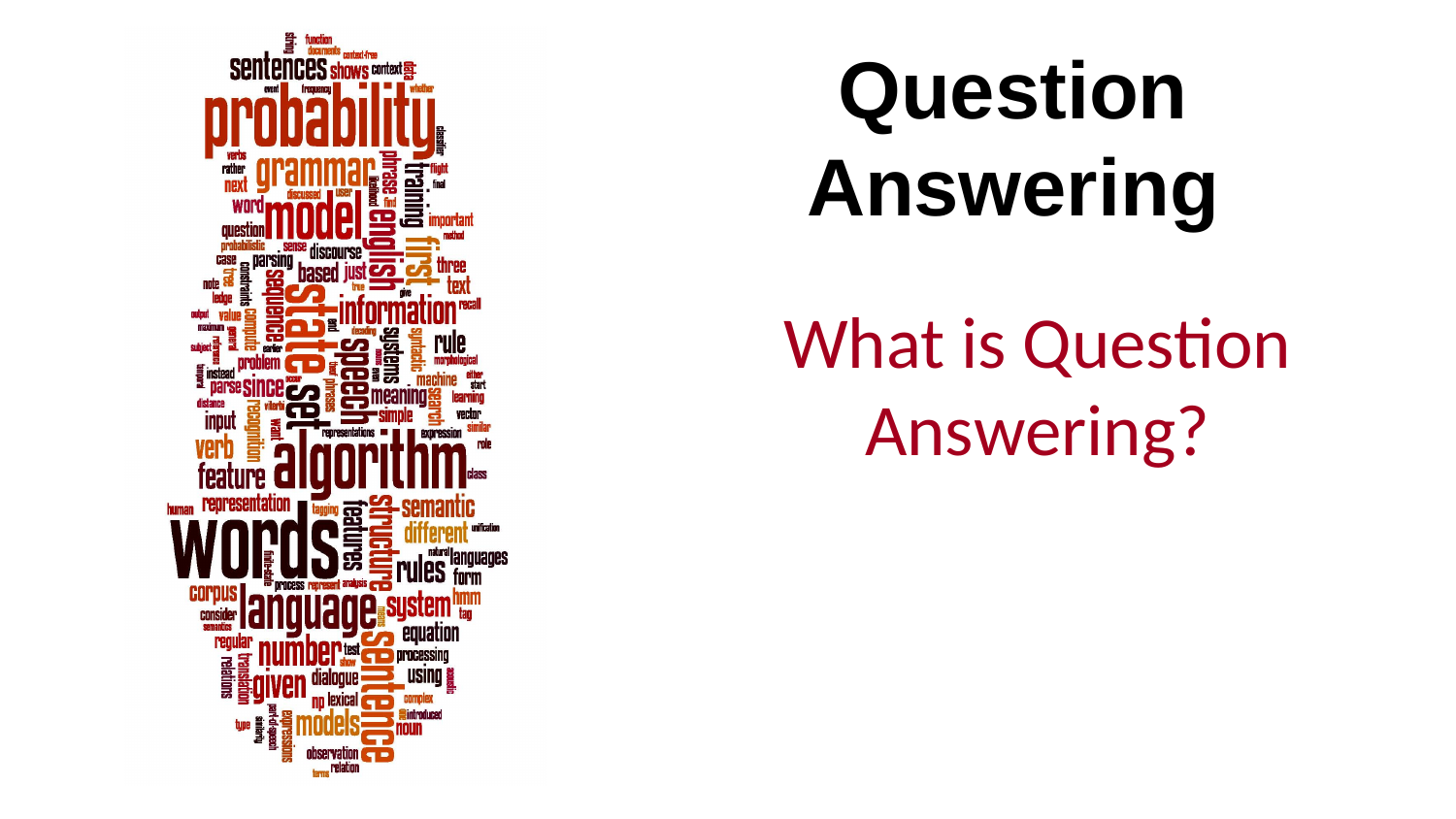

# Question Answering
What is Question Answering?